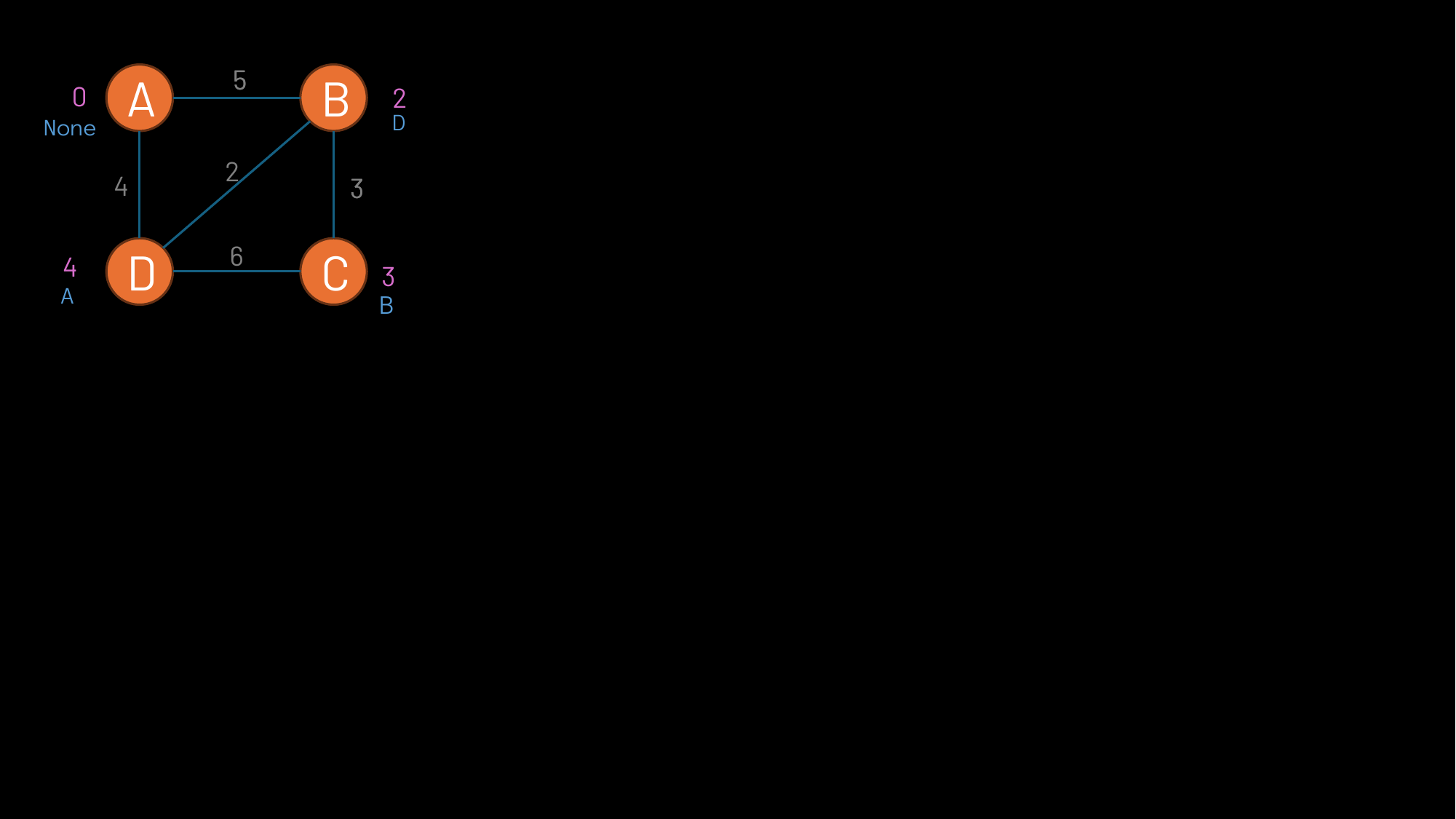

5
A
B
2
4
3
6
D
C
5
0
2
D
None
3
4
3
A
B